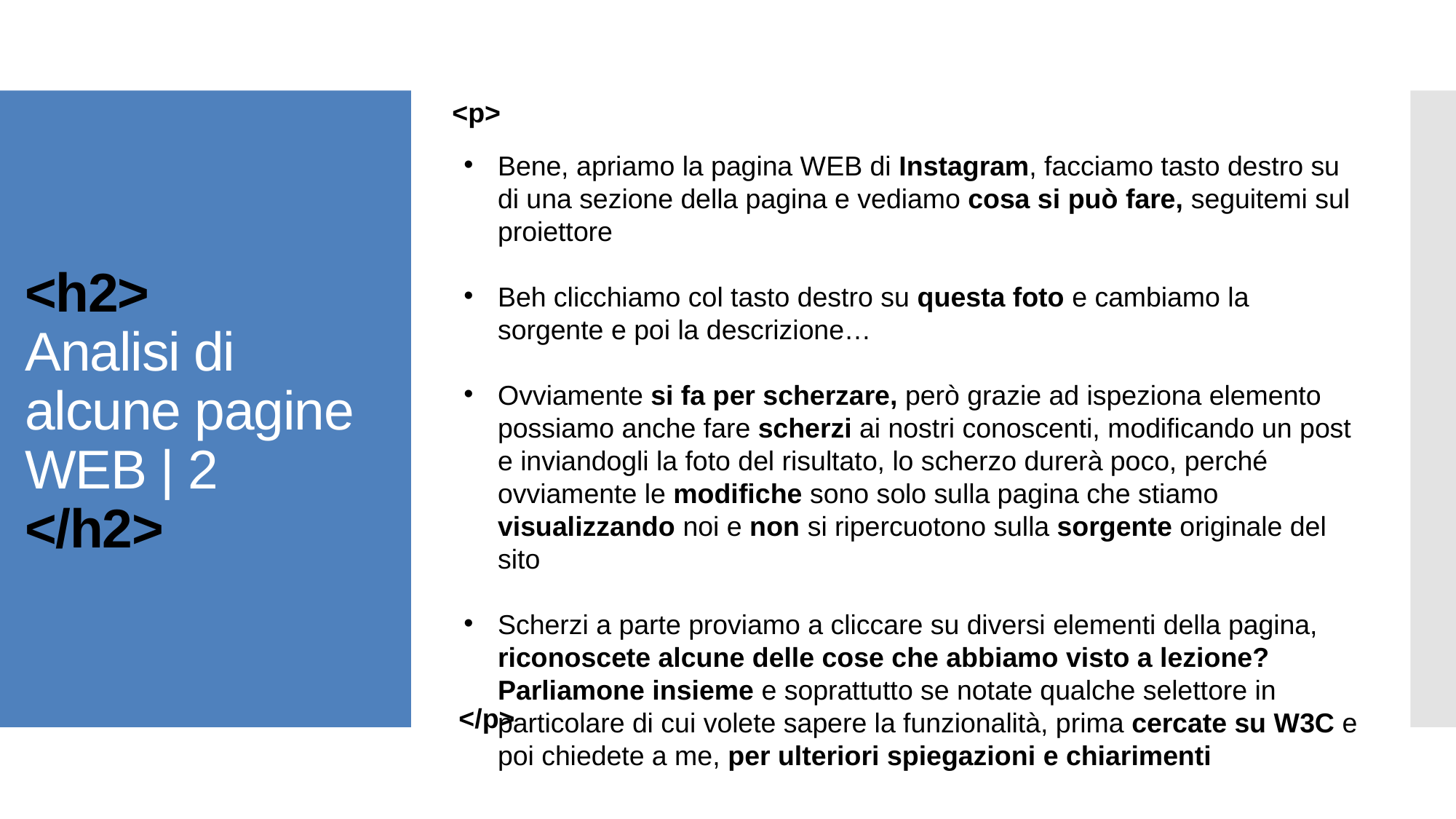

<p>

# <h2> Analisi di alcune pagine WEB | 2 </h2>
Bene, apriamo la pagina WEB di Instagram, facciamo tasto destro su di una sezione della pagina e vediamo cosa si può fare, seguitemi sul proiettore

Beh clicchiamo col tasto destro su questa foto e cambiamo la sorgente e poi la descrizione…

Ovviamente si fa per scherzare, però grazie ad ispeziona elemento possiamo anche fare scherzi ai nostri conoscenti, modificando un post e inviandogli la foto del risultato, lo scherzo durerà poco, perché ovviamente le modifiche sono solo sulla pagina che stiamo visualizzando noi e non si ripercuotono sulla sorgente originale del sito

Scherzi a parte proviamo a cliccare su diversi elementi della pagina, riconoscete alcune delle cose che abbiamo visto a lezione? Parliamone insieme e soprattutto se notate qualche selettore in particolare di cui volete sapere la funzionalità, prima cercate su W3C e poi chiedete a me, per ulteriori spiegazioni e chiarimenti
</p>